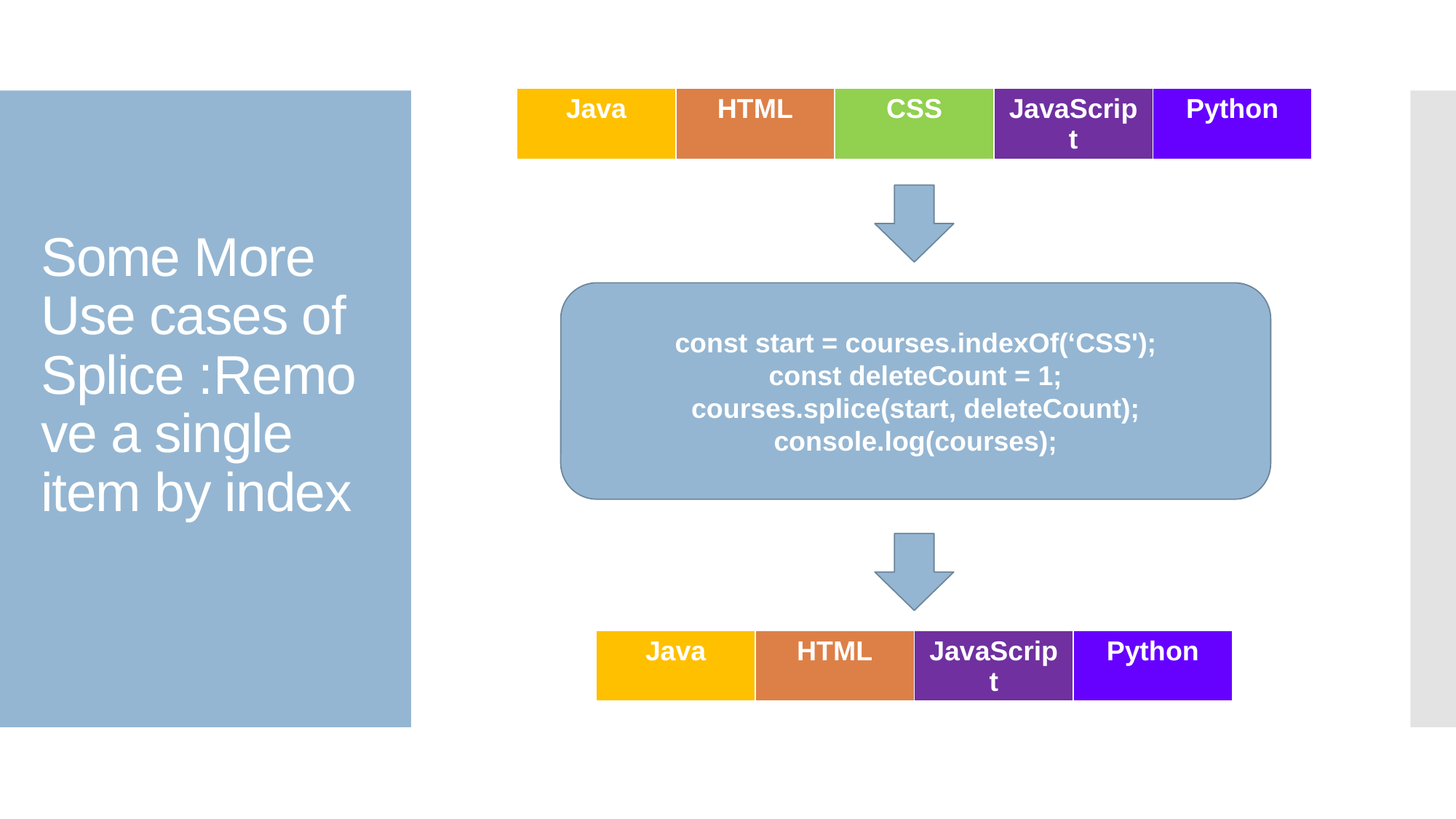

| Java | HTML | CSS | JavaScript | Python |
| --- | --- | --- | --- | --- |
# Some More Use cases of Splice :Remove a single item by index

const start = courses.indexOf(‘CSS');
const deleteCount = 1;
courses.splice(start, deleteCount);
console.log(courses);

| Java | HTML | JavaScript | Python |
| --- | --- | --- | --- |